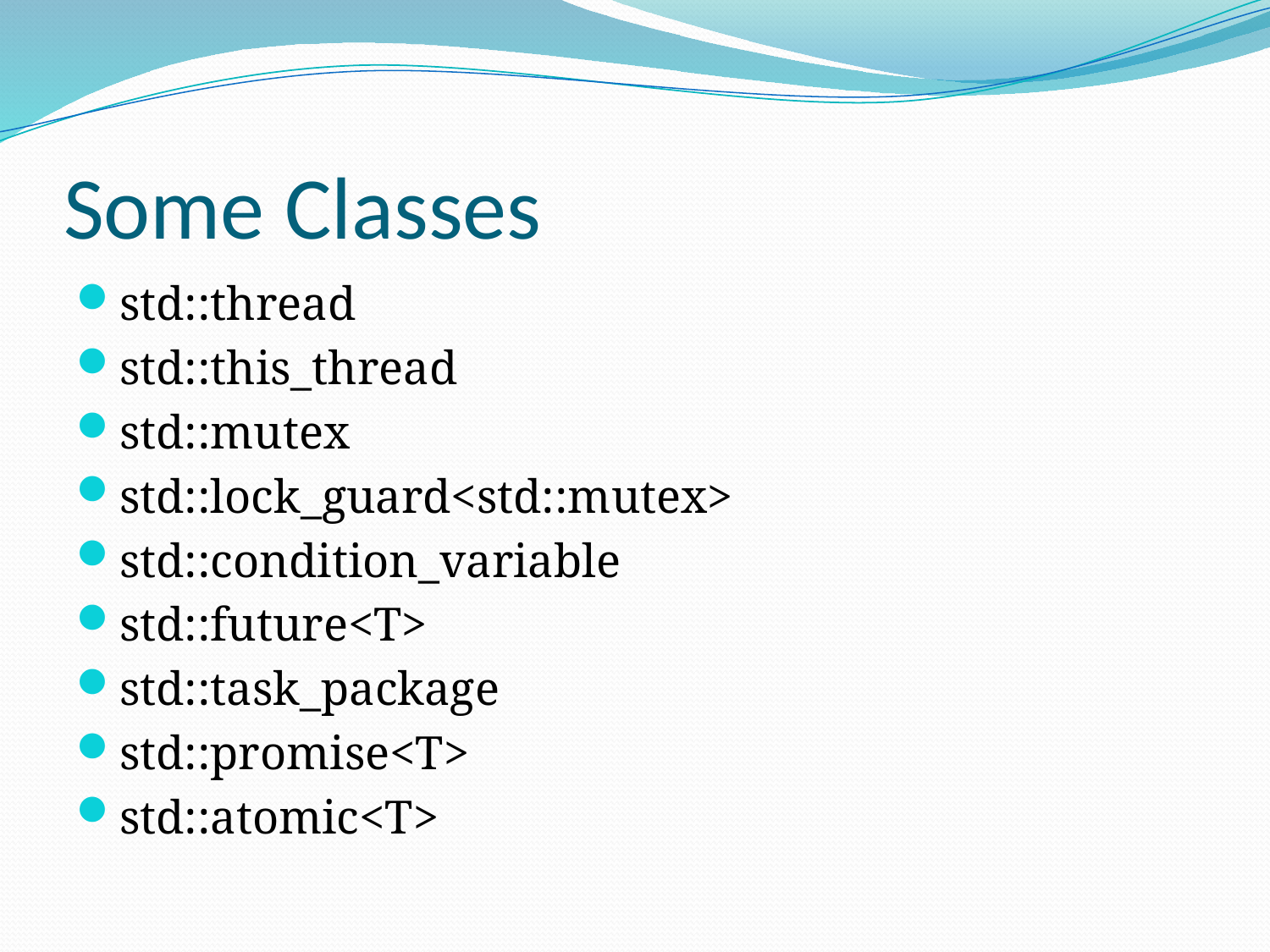

# Some Classes
std::thread
std::this_thread
std::mutex
std::lock_guard<std::mutex>
std::condition_variable
std::future<T>
std::task_package
std::promise<T>
std::atomic<T>